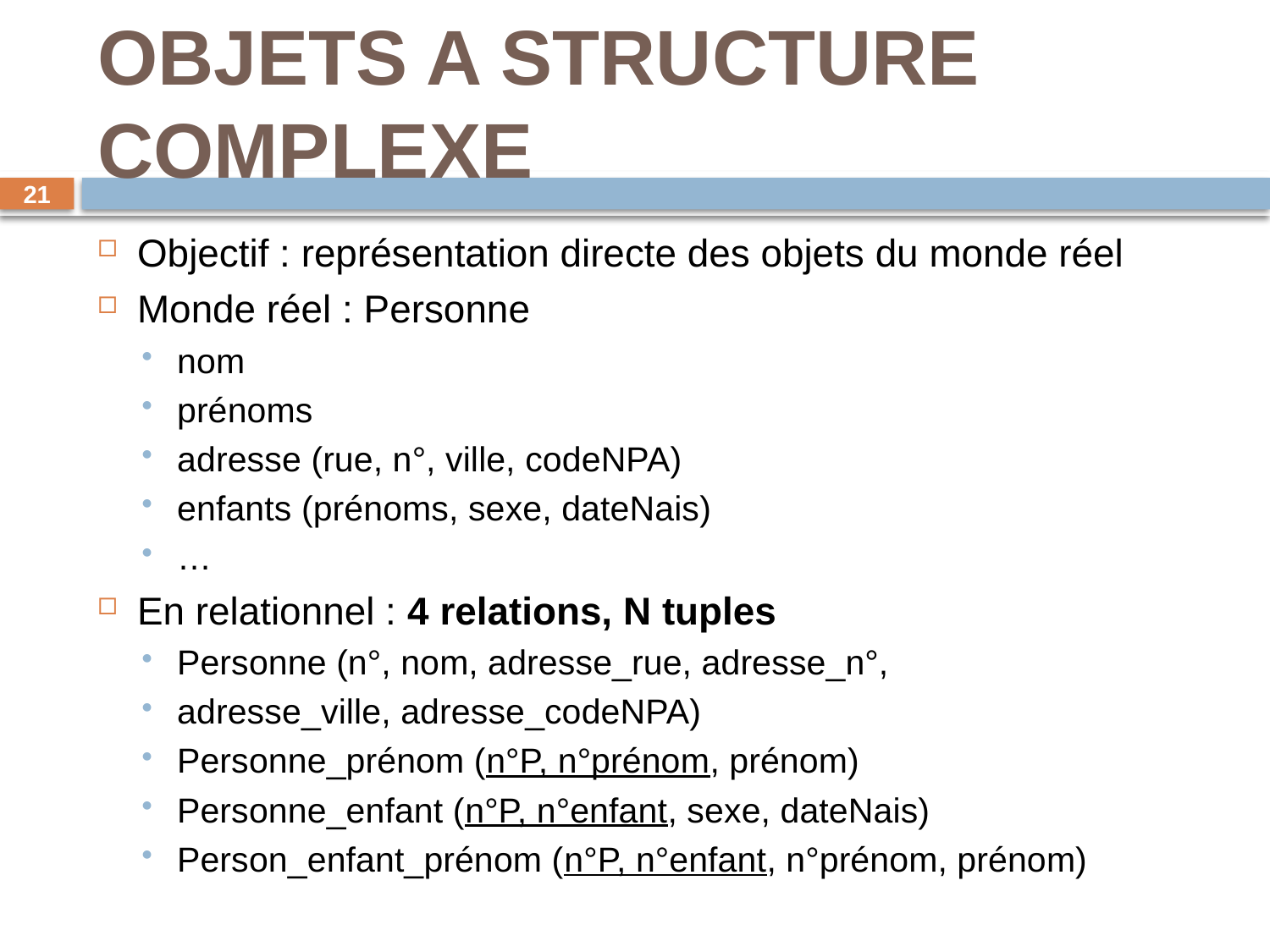

# OBJETS A STRUCTURE COMPLEXE
21
Objectif : représentation directe des objets du monde réel
Monde réel : Personne
nom
prénoms
adresse (rue, n°, ville, codeNPA)
enfants (prénoms, sexe, dateNais)
…
En relationnel : 4 relations, N tuples
Personne (n°, nom, adresse_rue, adresse_n°,
adresse_ville, adresse_codeNPA)
Personne_prénom (n°P, n°prénom, prénom)
Personne_enfant (n°P, n°enfant, sexe, dateNais)
Person_enfant_prénom (n°P, n°enfant, n°prénom, prénom)